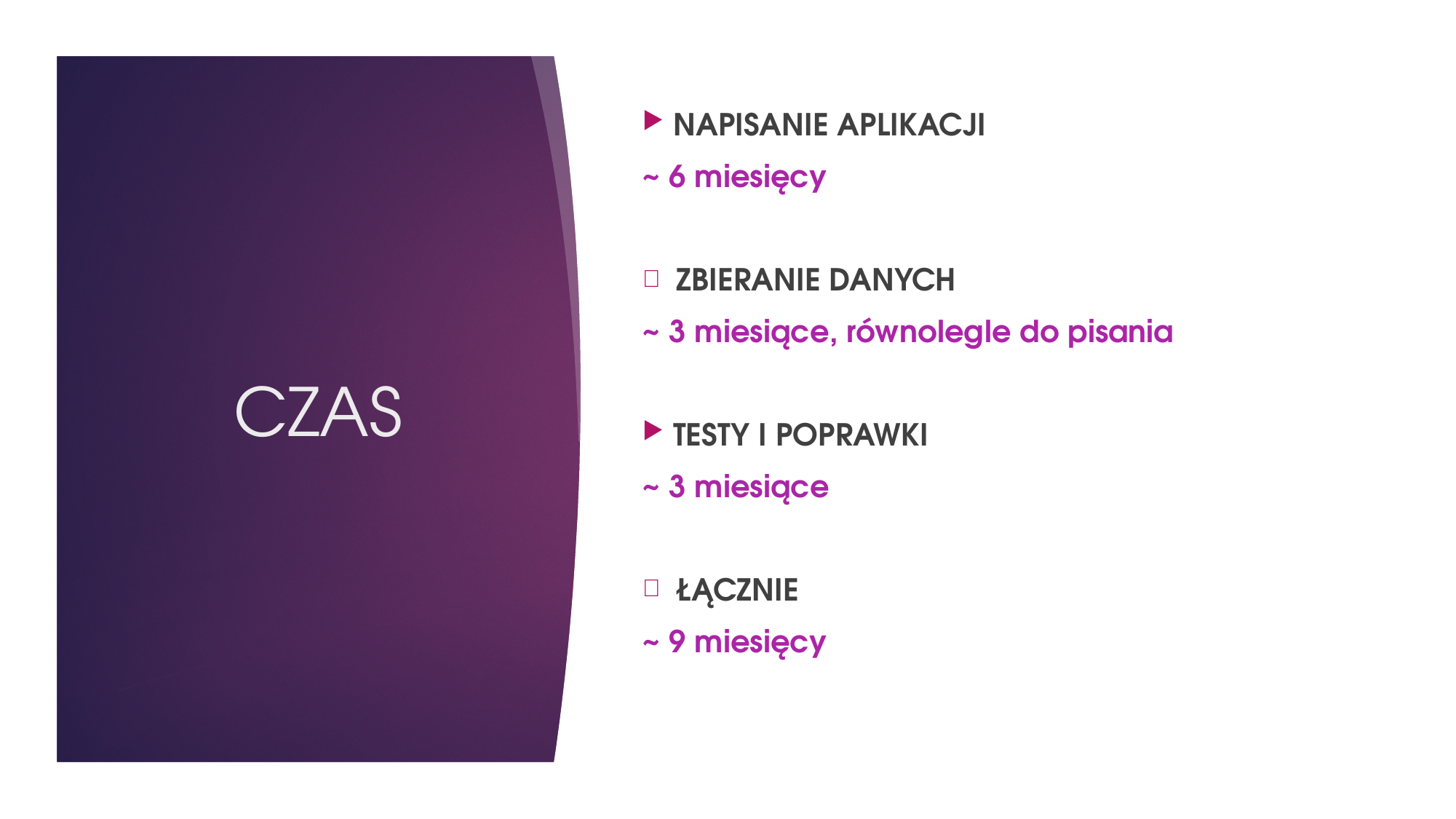

NAPISANIE APLIKACJI
~ 6 miesięcy

ZBIERANIE DANYCH
~ 3 miesiące, równolegle do pisania

 TESTY I POPRAWKI
~ 3 miesiące

ŁĄCZNIE
~ 9 miesięcy

# CZAS